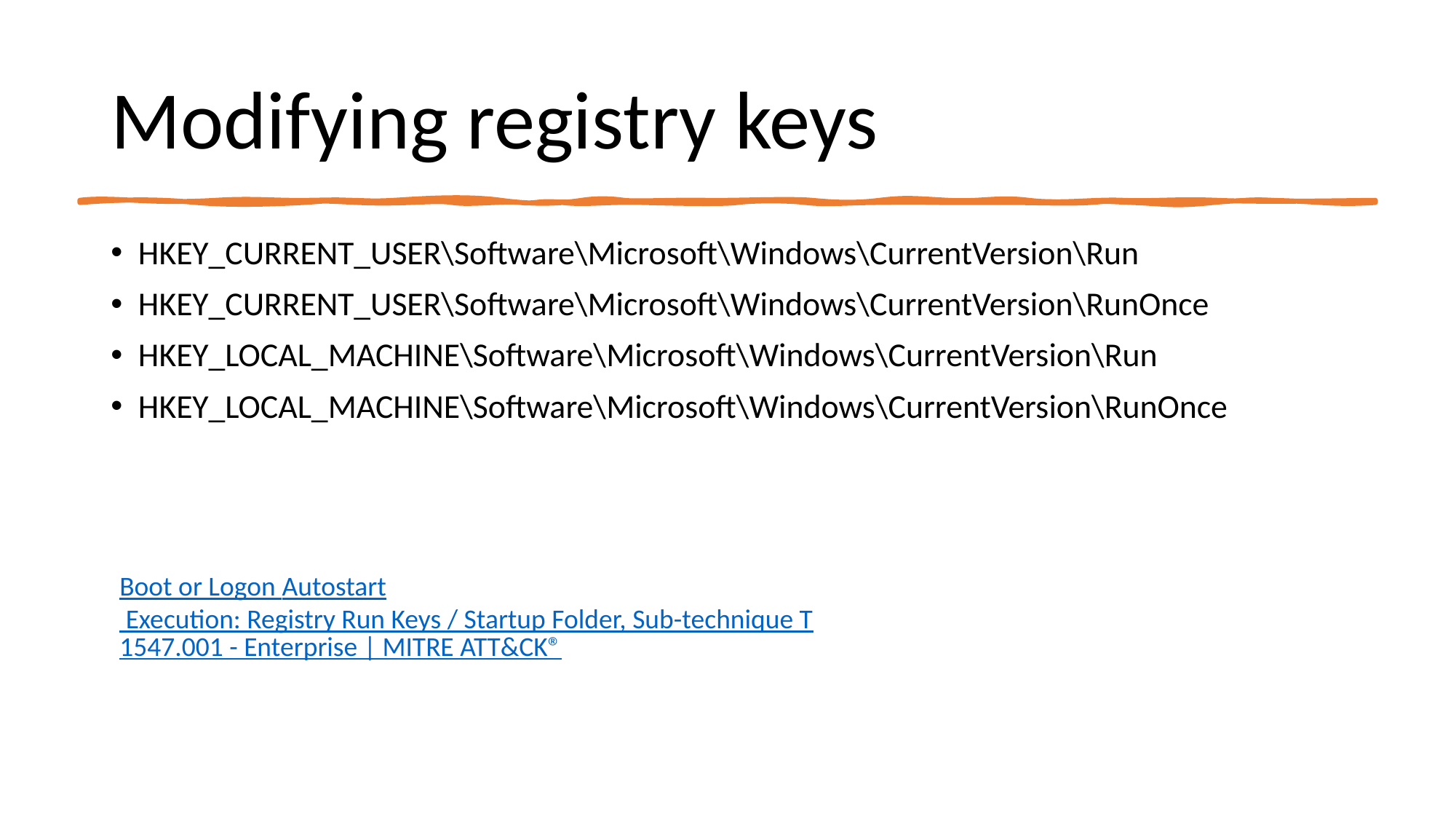

# Modifying registry keys

HKEY_CURRENT_USER\Software\Microsoft\Windows\CurrentVersion\Run
HKEY_CURRENT_USER\Software\Microsoft\Windows\CurrentVersion\RunOnce
HKEY_LOCAL_MACHINE\Software\Microsoft\Windows\CurrentVersion\Run
HKEY_LOCAL_MACHINE\Software\Microsoft\Windows\CurrentVersion\RunOnce
Boot or Logon Autostart Execution: Registry Run Keys / Startup Folder, Sub-technique T1547.001 - Enterprise | MITRE ATT&CK®